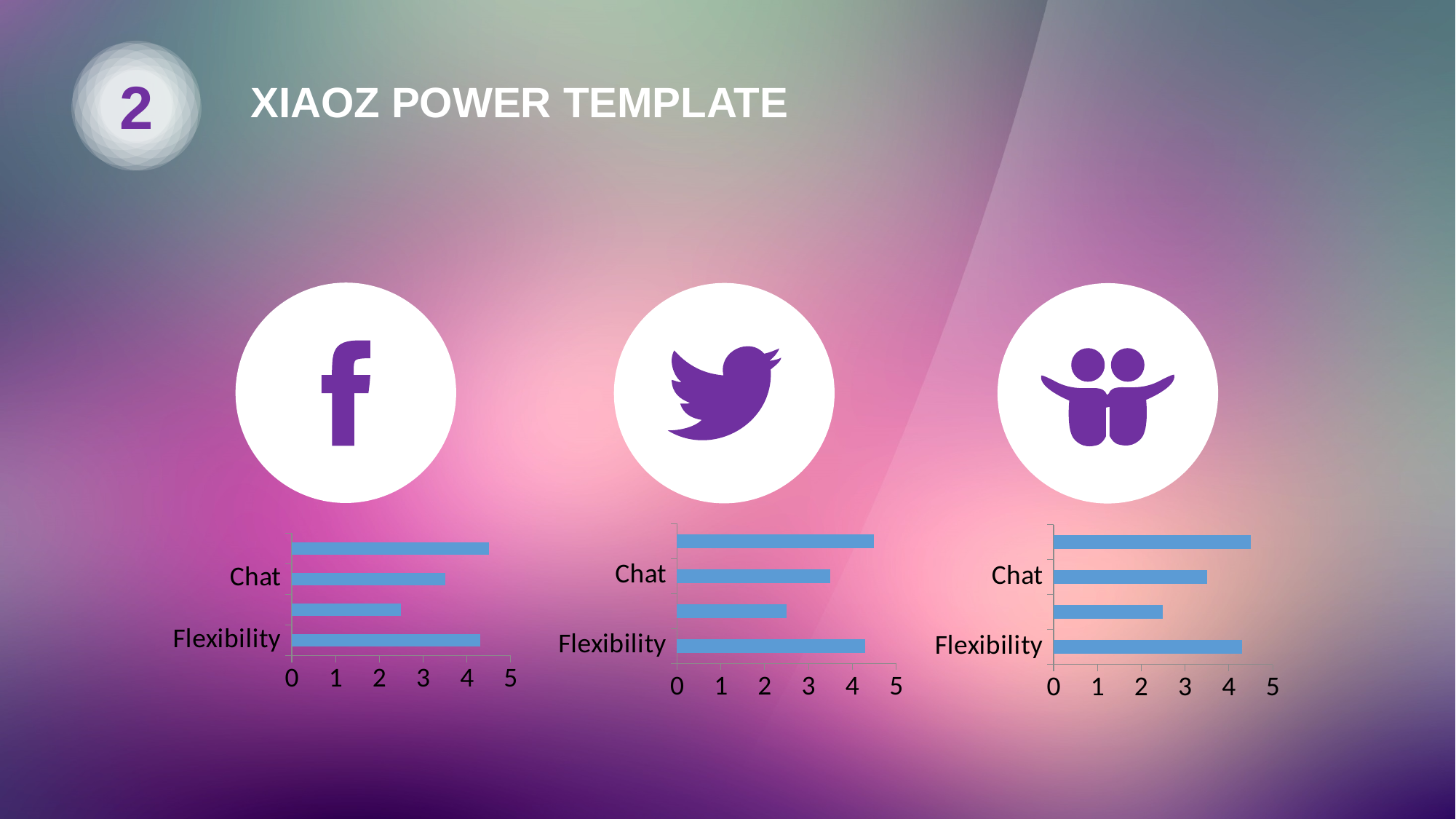

2
XIAOZ POWER TEMPLATE

### Chart

| Category | Series 1 |
|---|---|
| Flexibility | 4.3 |
| Messaging | 2.5 |
| Chat | 3.5 |
| Photo Gallery | 4.5 |

### Chart

| Category | Series 1 |
|---|---|
| Flexibility | 4.3 |
| Messaging | 2.5 |
| Chat | 3.5 |
| Photo Gallery | 4.5 |

### Chart

| Category | Series 1 |
|---|---|
| Flexibility | 4.3 |
| Messaging | 2.5 |
| Chat | 3.5 |
| Photo Gallery | 4.5 |